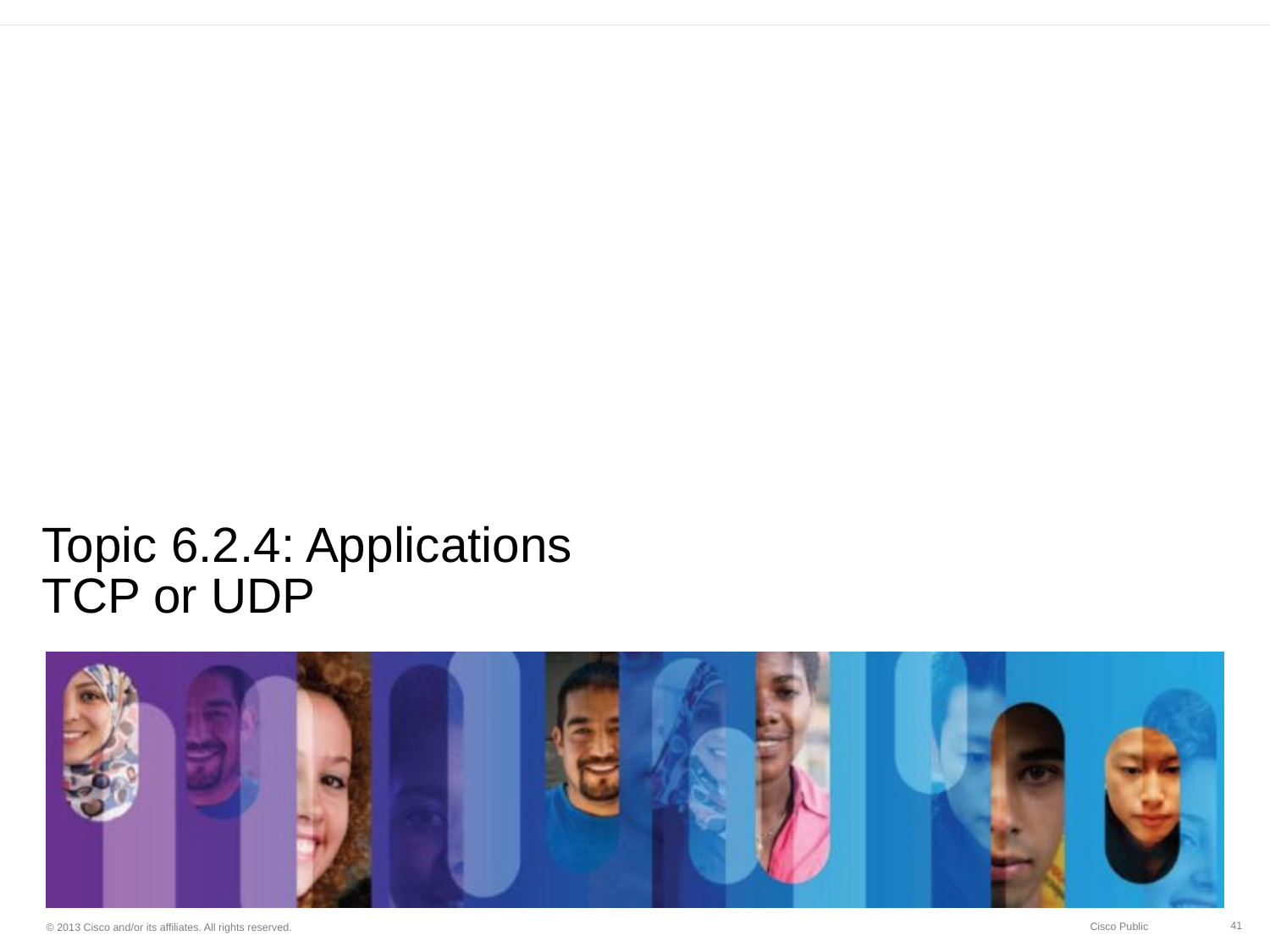

# Topic 6.2.4: Applications TCP or UDP